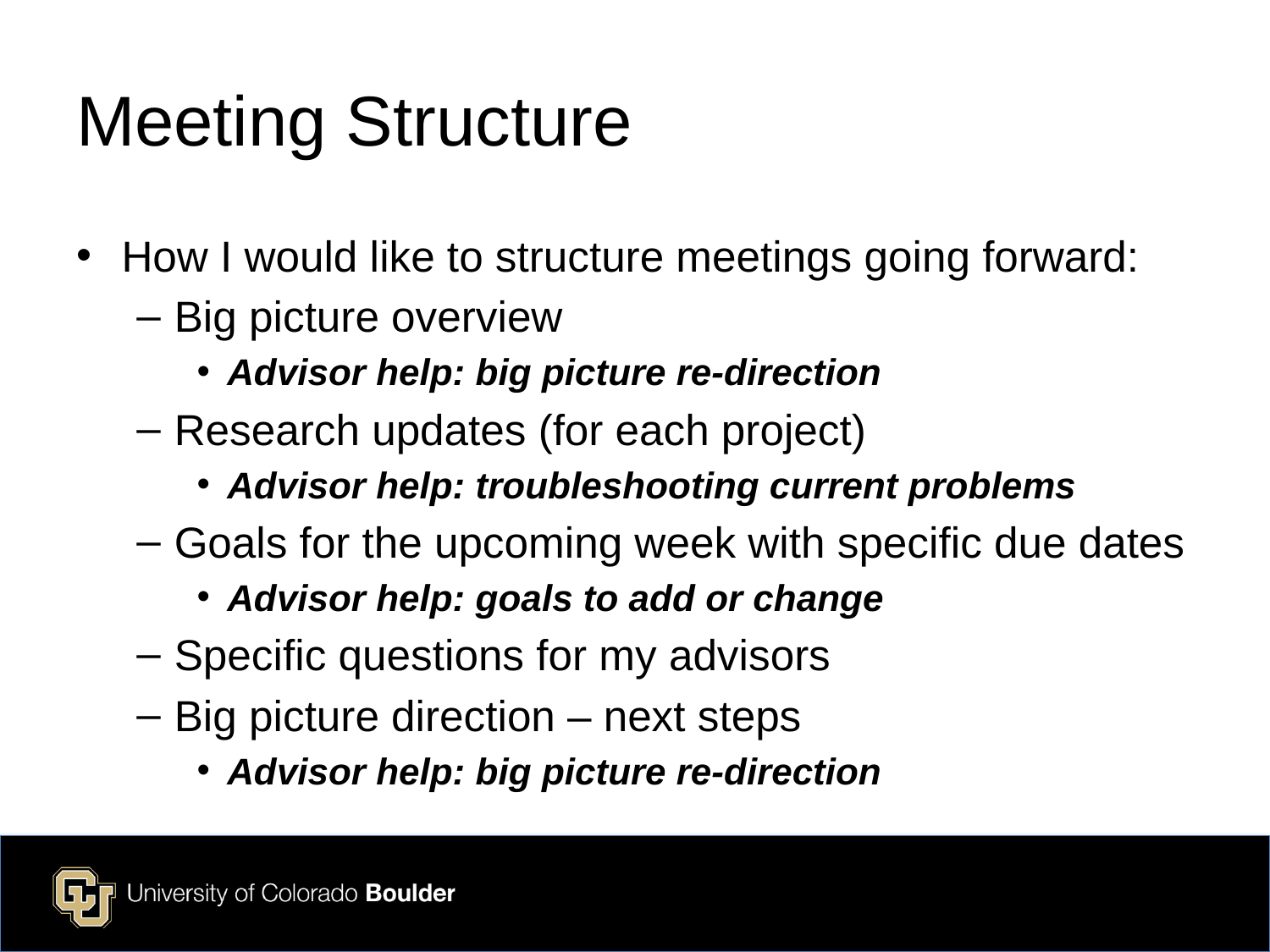

# Meeting Structure
How I would like to structure meetings going forward:
Big picture overview
Advisor help: big picture re-direction
Research updates (for each project)
Advisor help: troubleshooting current problems
Goals for the upcoming week with specific due dates
Advisor help: goals to add or change
Specific questions for my advisors
Big picture direction – next steps
Advisor help: big picture re-direction